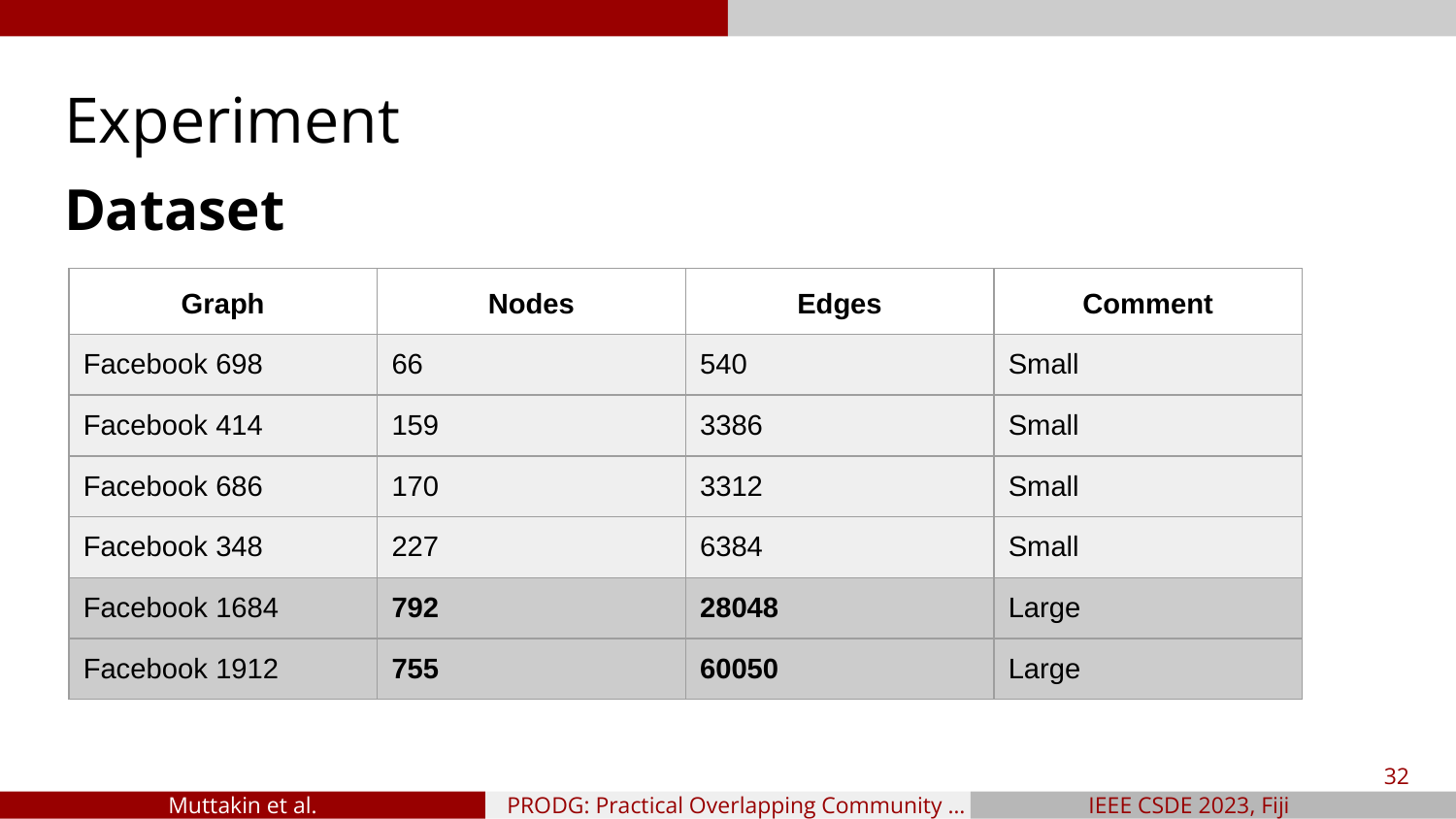

# Experiment
Dataset

| Graph | Nodes | Edges | Comment |
| --- | --- | --- | --- |
| Facebook 698 | 66 | 540 | Small |
| Facebook 414 | 159 | 3386 | Small |
| Facebook 686 | 170 | 3312 | Small |
| Facebook 348 | 227 | 6384 | Small |
| Facebook 1684 | 792 | 28048 | Large |
| Facebook 1912 | 755 | 60050 | Large |
32